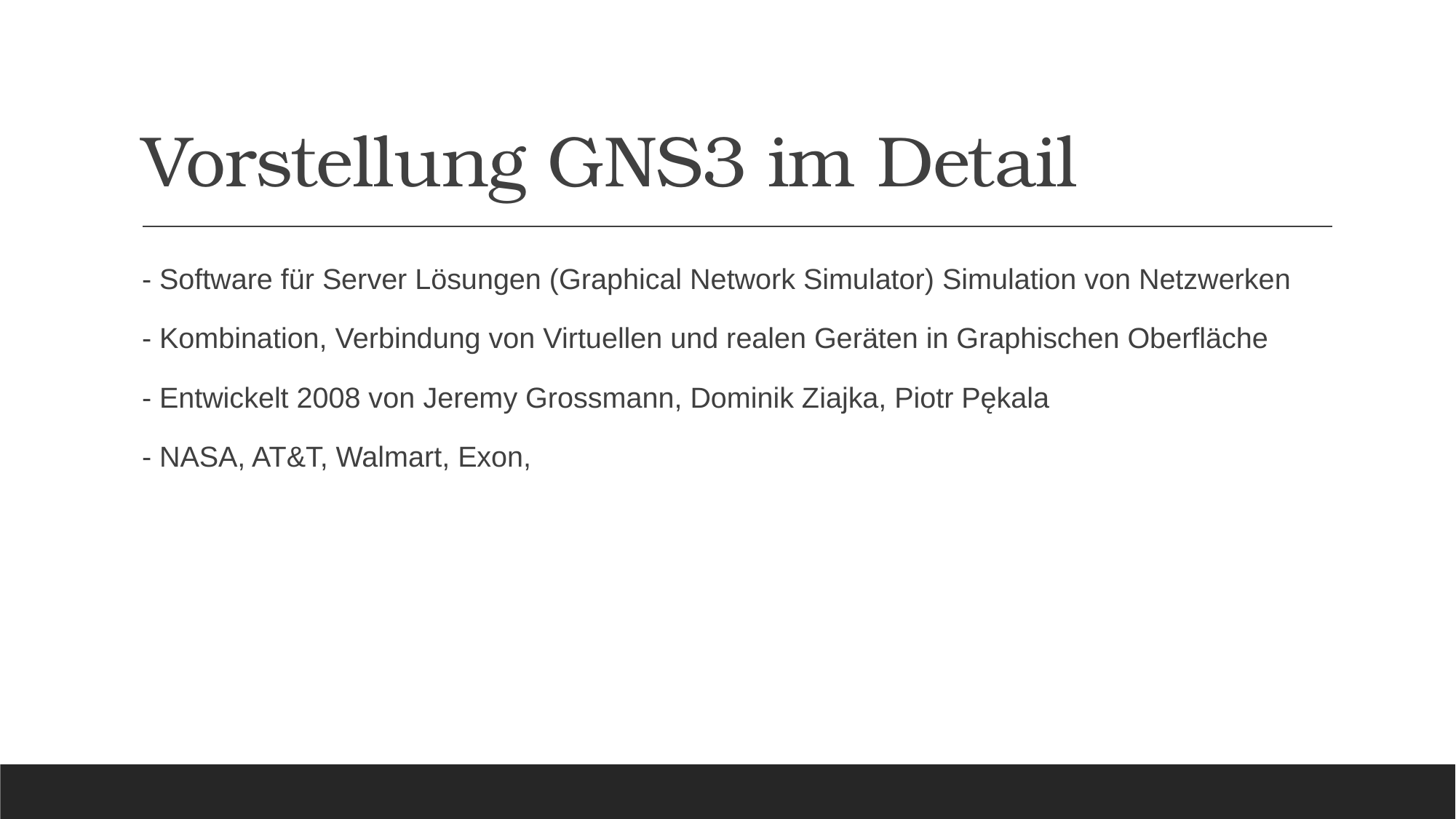

# Vorstellung GNS3 im Detail
- Software für Server Lösungen (Graphical Network Simulator) Simulation von Netzwerken
- Kombination, Verbindung von Virtuellen und realen Geräten in Graphischen Oberfläche
- Entwickelt 2008 von Jeremy Grossmann, Dominik Ziajka, Piotr Pękala
- NASA, AT&T, Walmart, Exon,